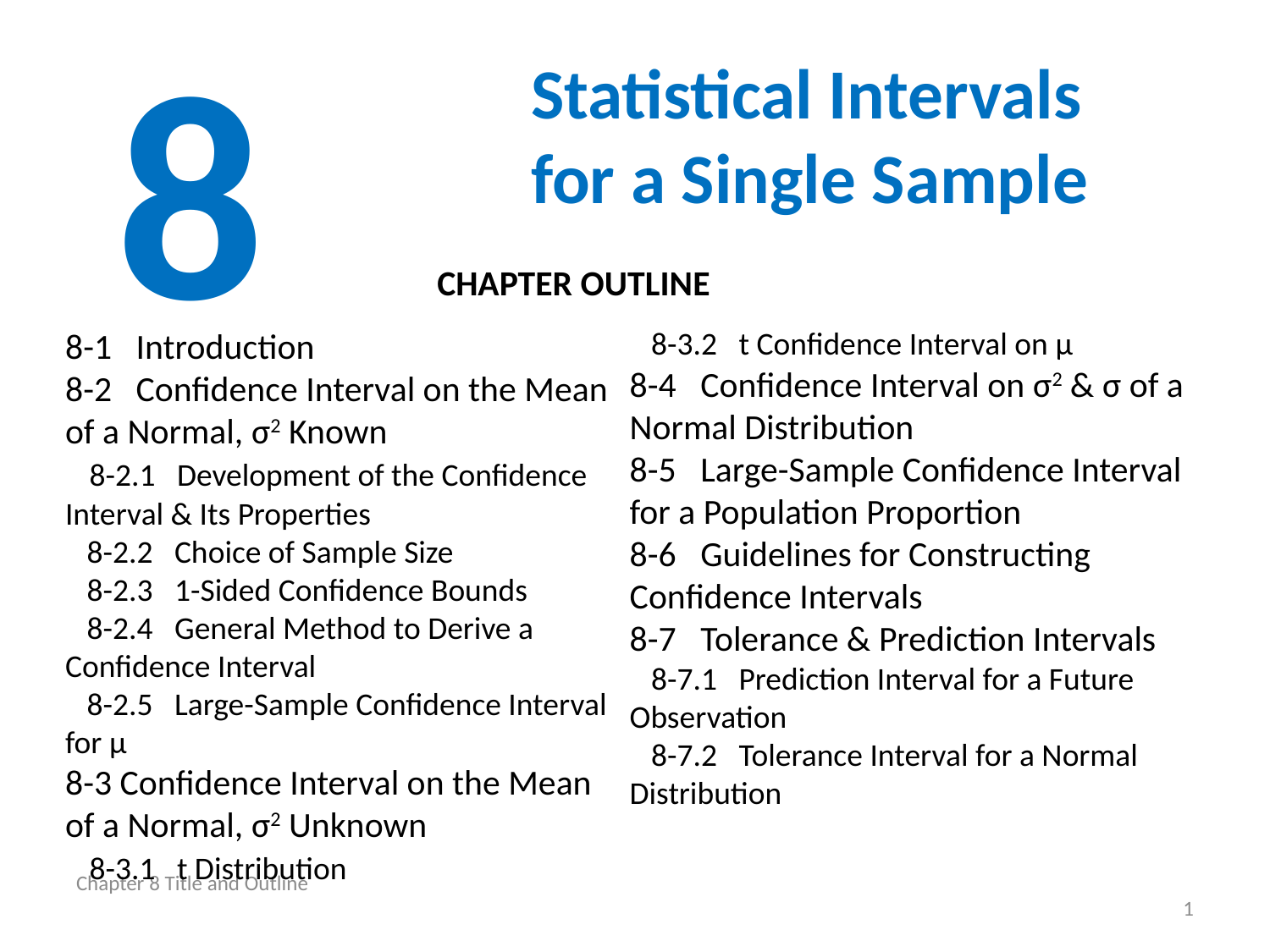

8
Statistical Intervals for a Single Sample
CHAPTER OUTLINE
8-1   Introduction
8-2   Confidence Interval on the Mean of a Normal, σ2 Known
   8-2.1   Development of the Confidence Interval & Its Properties
   8-2.2   Choice of Sample Size
   8-2.3   1-Sided Confidence Bounds
   8-2.4   General Method to Derive a Confidence Interval
   8-2.5   Large-Sample Confidence Interval for μ
8-3 Confidence Interval on the Mean of a Normal, σ2 Unknown
   8-3.1   t Distribution
   8-3.2   t Confidence Interval on μ
8-4   Confidence Interval on σ2 & σ of a Normal Distribution
8-5   Large-Sample Confidence Interval for a Population Proportion
8-6   Guidelines for Constructing Confidence Intervals
8-7   Tolerance & Prediction Intervals
   8-7.1   Prediction Interval for a Future Observation
   8-7.2   Tolerance Interval for a Normal Distribution
Chapter 8 Title and Outline
1